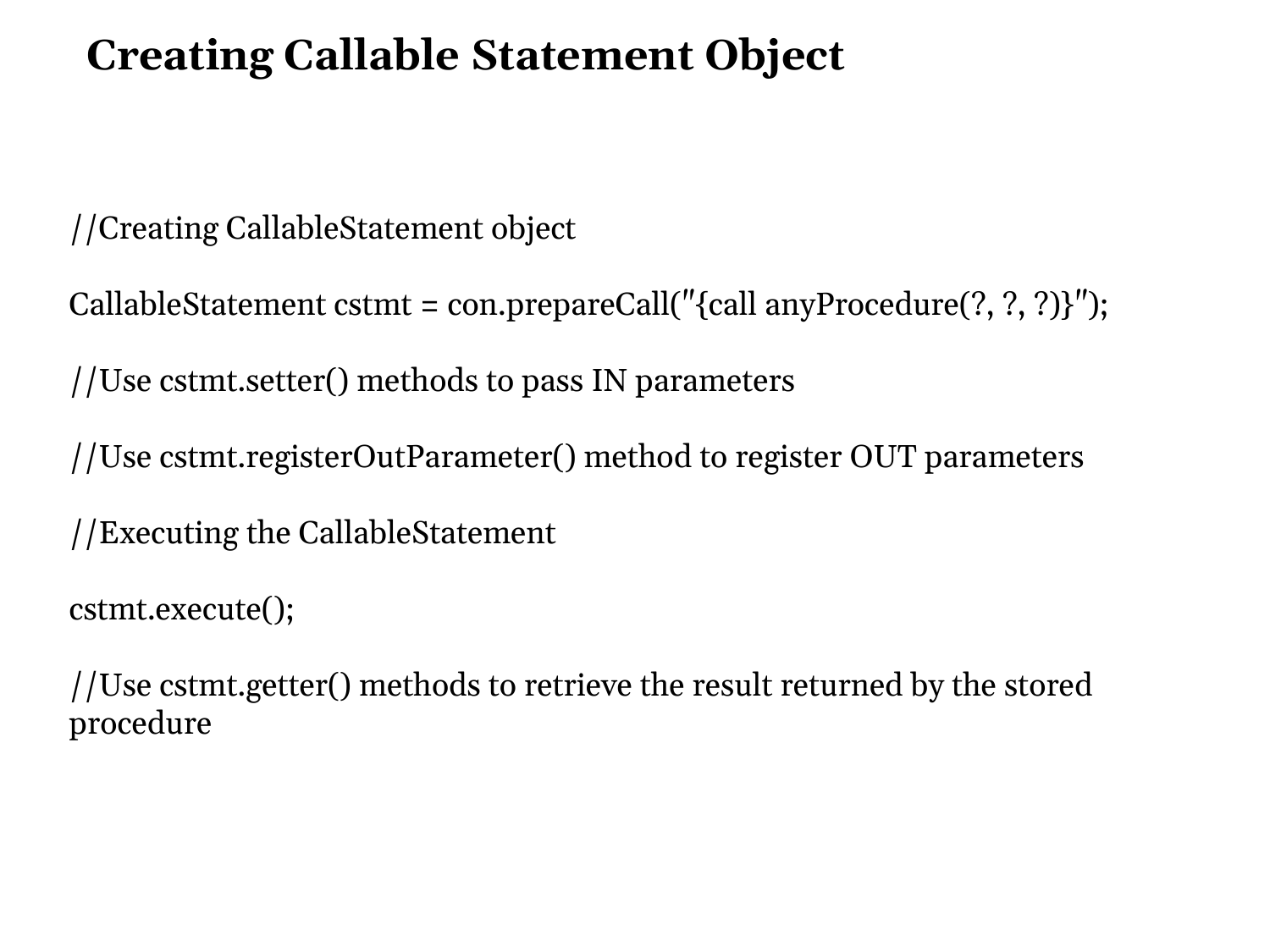

Creating Callable Statement Object

//Creating CallableStatement object

CallableStatement cstmt = con.prepareCall("{call anyProcedure(?, ?, ?)}");

//Use cstmt.setter() methods to pass IN parameters

//Use cstmt.registerOutParameter() method to register OUT parameters

//Executing the CallableStatement

cstmt.execute();

//Use cstmt.getter() methods to retrieve the result returned by the stored procedure